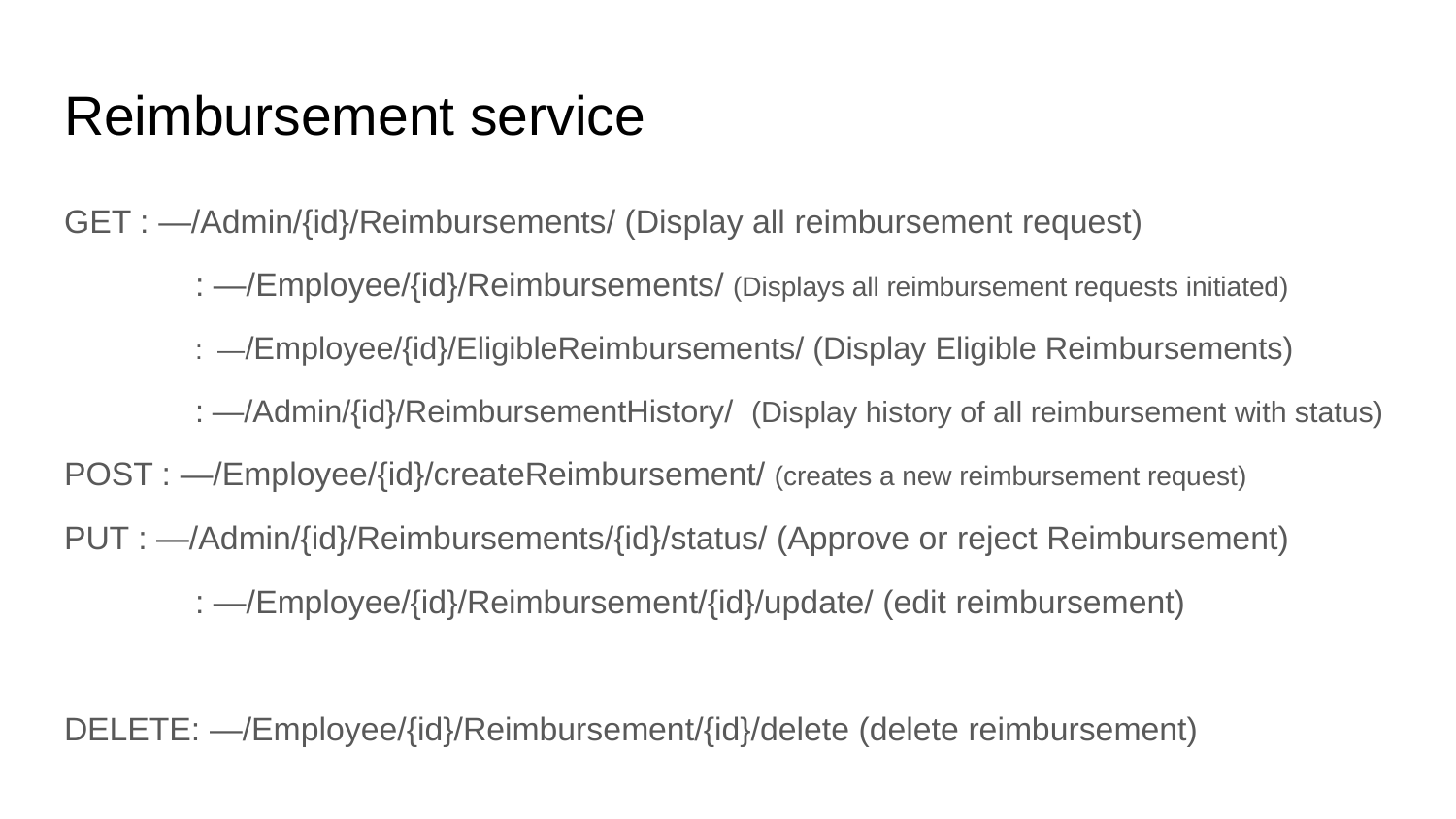

# Reimbursement service
GET : —/Admin/{id}/Reimbursements/ (Display all reimbursement request)
	: —/Employee/{id}/Reimbursements/ (Displays all reimbursement requests initiated)
	:  —/Employee/{id}/EligibleReimbursements/ (Display Eligible Reimbursements)
	: —/Admin/{id}/ReimbursementHistory/  (Display history of all reimbursement with status)
POST : —/Employee/{id}/createReimbursement/ (creates a new reimbursement request)
PUT : —/Admin/{id}/Reimbursements/{id}/status/ (Approve or reject Reimbursement)
	: —/Employee/{id}/Reimbursement/{id}/update/ (edit reimbursement)

DELETE: —/Employee/{id}/Reimbursement/{id}/delete (delete reimbursement)